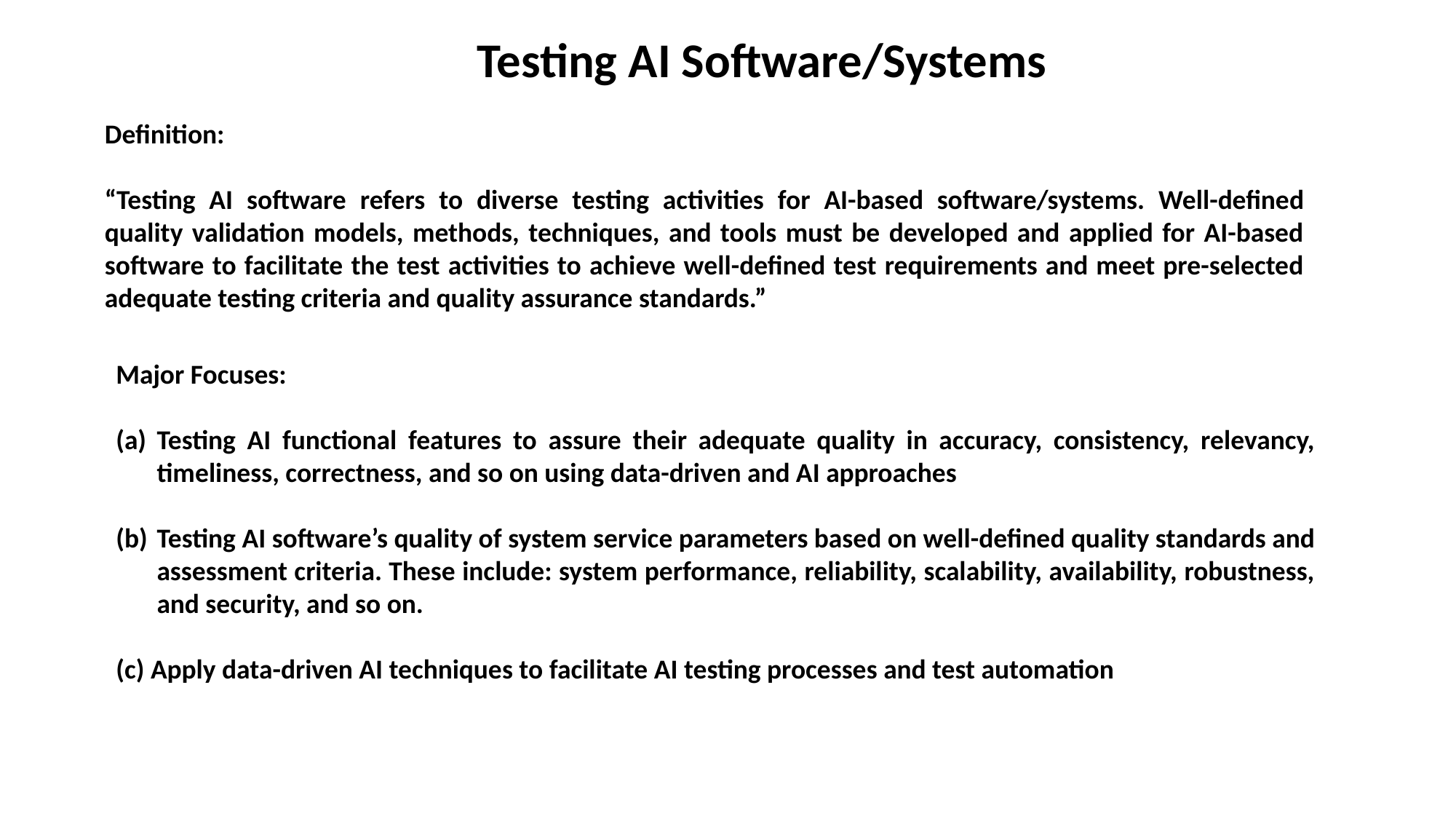

Testing AI Software/Systems
Definition:

“Testing AI software refers to diverse testing activities for AI-based software/systems. Well-defined quality validation models, methods, techniques, and tools must be developed and applied for AI-based software to facilitate the test activities to achieve well-defined test requirements and meet pre-selected adequate testing criteria and quality assurance standards.”
Major Focuses:

Testing AI functional features to assure their adequate quality in accuracy, consistency, relevancy, timeliness, correctness, and so on using data-driven and AI approaches

Testing AI software’s quality of system service parameters based on well-defined quality standards and assessment criteria. These include: system performance, reliability, scalability, availability, robustness, and security, and so on.

(c) Apply data-driven AI techniques to facilitate AI testing processes and test automation